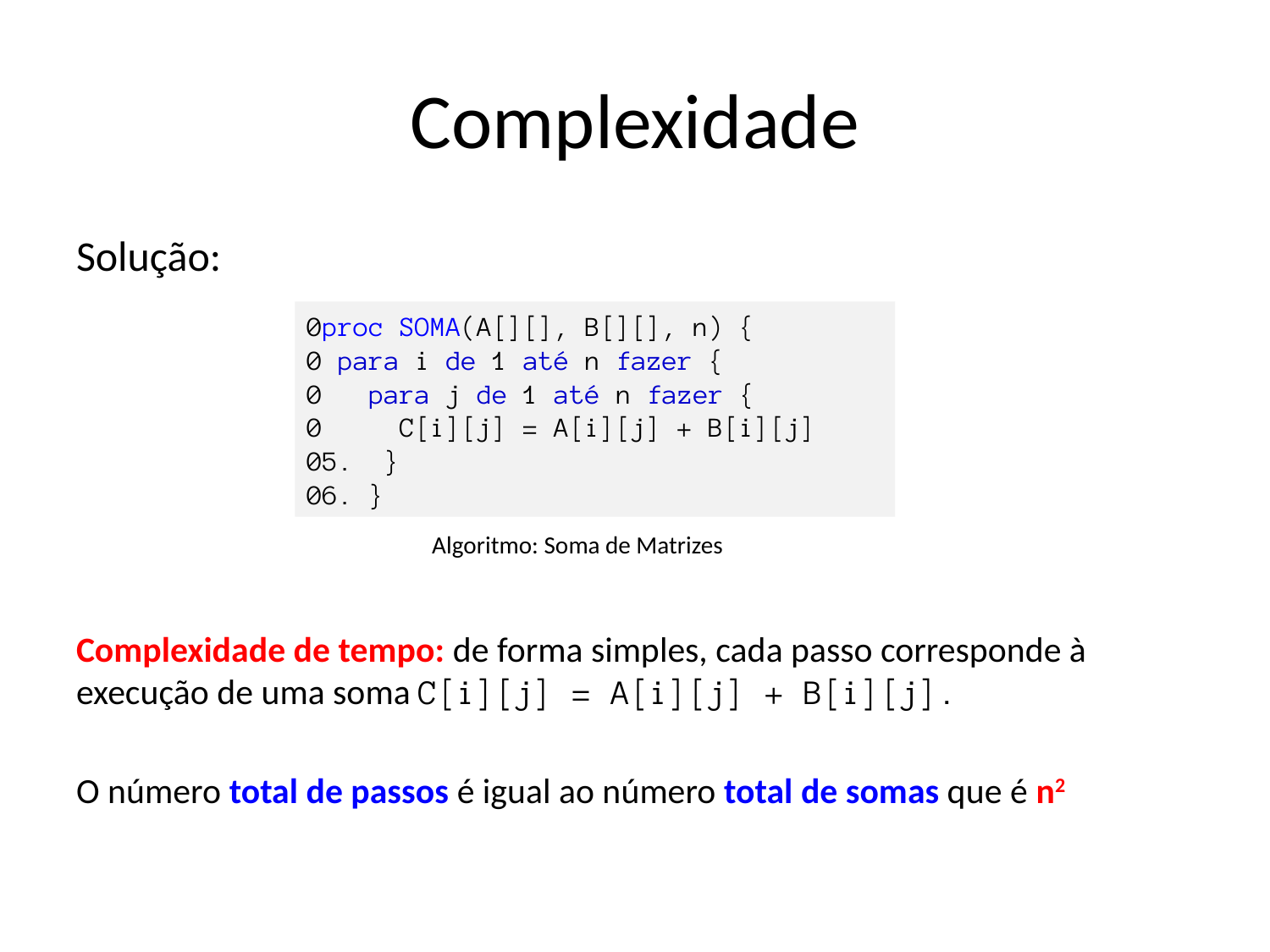

# Complexidade
Solução:

Complexidade de tempo: de forma simples, cada passo corresponde à execução de uma soma C[i][j] = A[i][j] + B[i][j].

O número total de passos é igual ao número total de somas que é n2

0proc SOMA(A[][], B[][], n) {
0 para i de 1 até n fazer {
0   para j de 1 até n fazer {
0     C[i][j] = A[i][j] + B[i][j]
05.  }
06. }
Algoritmo: Soma de Matrizes